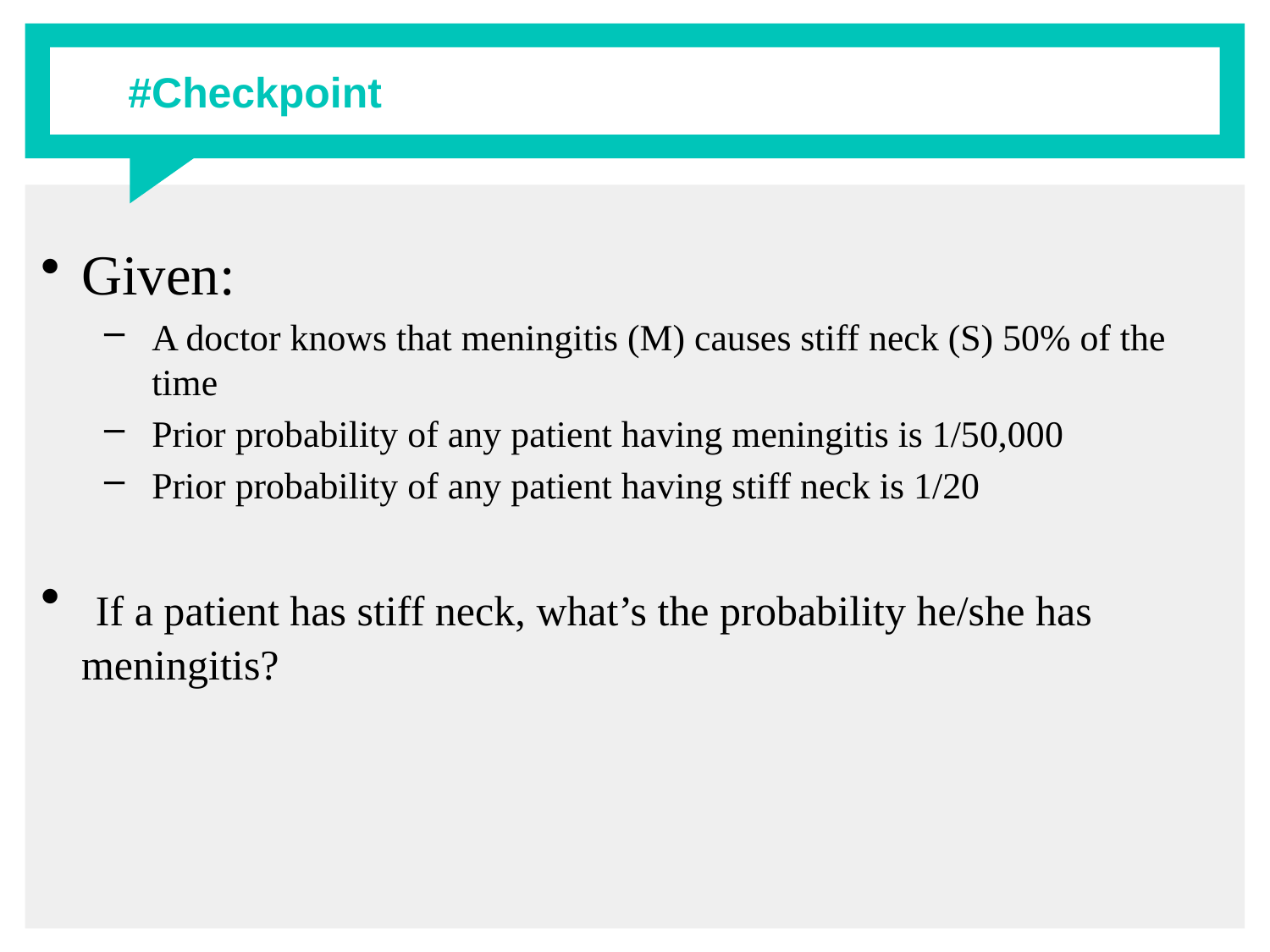

# #Checkpoint

Given:
A doctor knows that meningitis (M) causes stiff neck (S) 50% of the time
Prior probability of any patient having meningitis is 1/50,000
Prior probability of any patient having stiff neck is 1/20

 If a patient has stiff neck, what’s the probability he/she has meningitis?